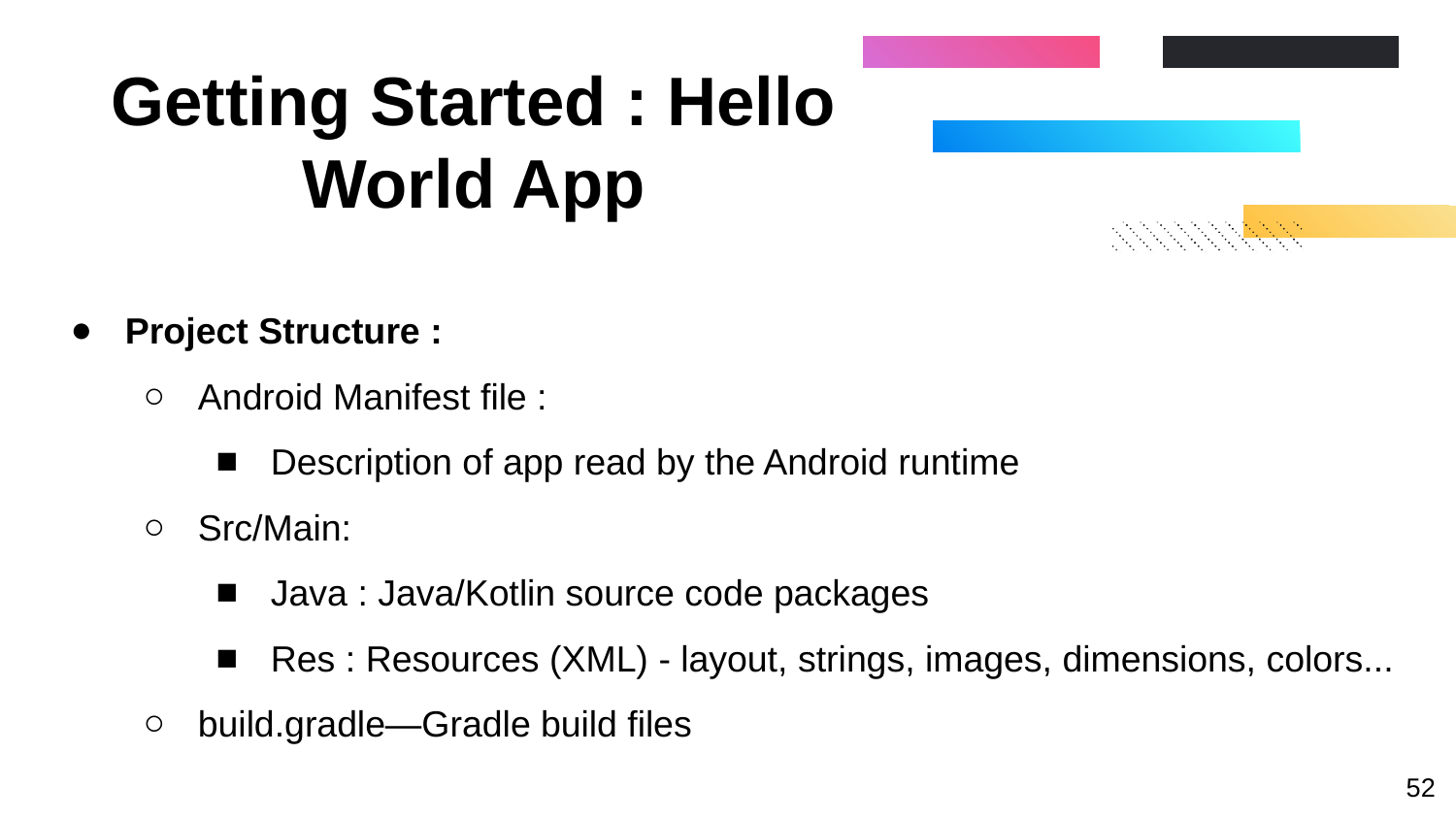

# Getting Started : Hello World App
Project Structure :
Android Manifest file :
Description of app read by the Android runtime
Src/Main:
Java : Java/Kotlin source code packages
Res : Resources (XML) - layout, strings, images, dimensions, colors...
build.gradle—Gradle build files

52